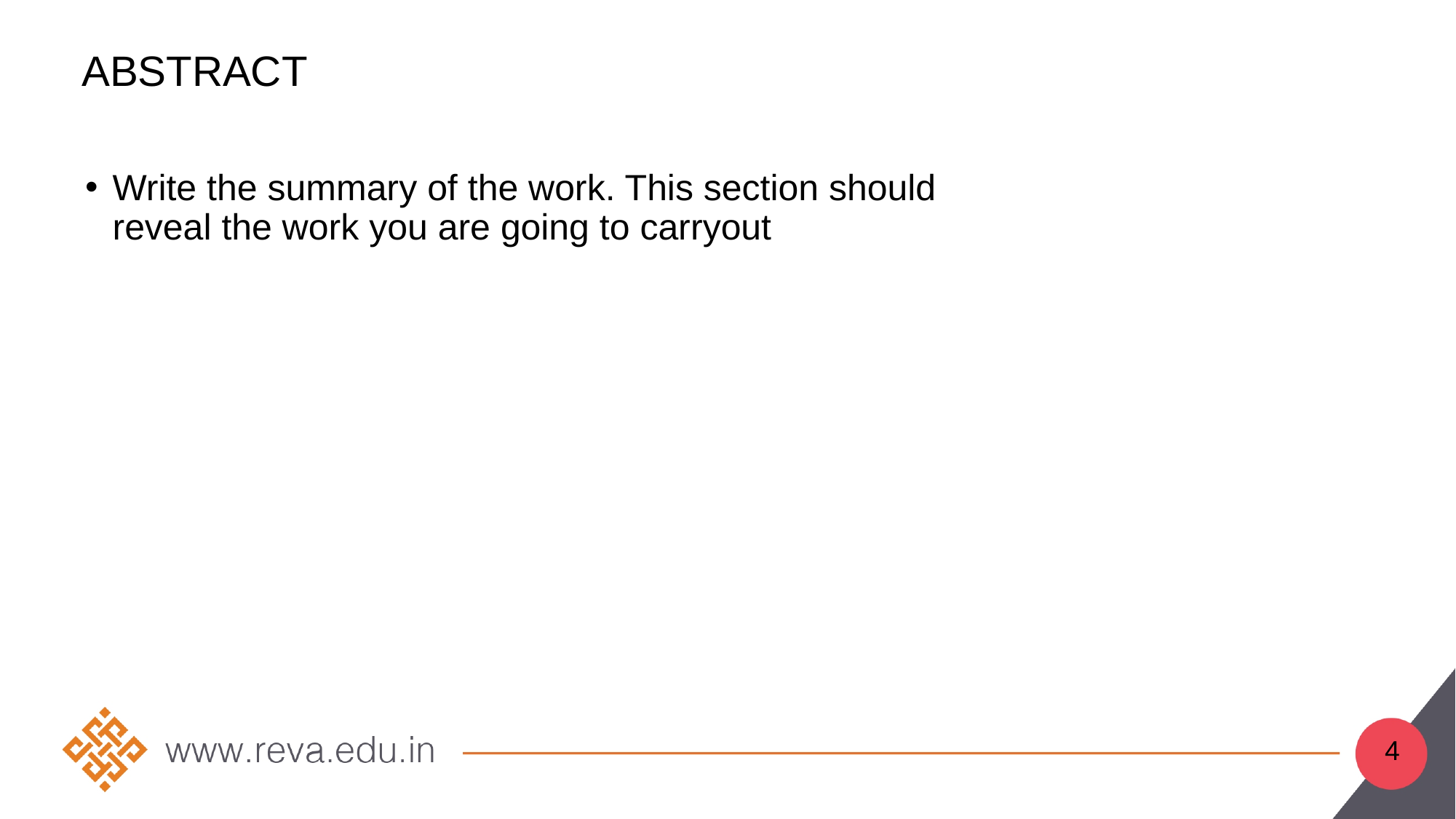

# Abstract
Write the summary of the work. This section should reveal the work you are going to carryout

4